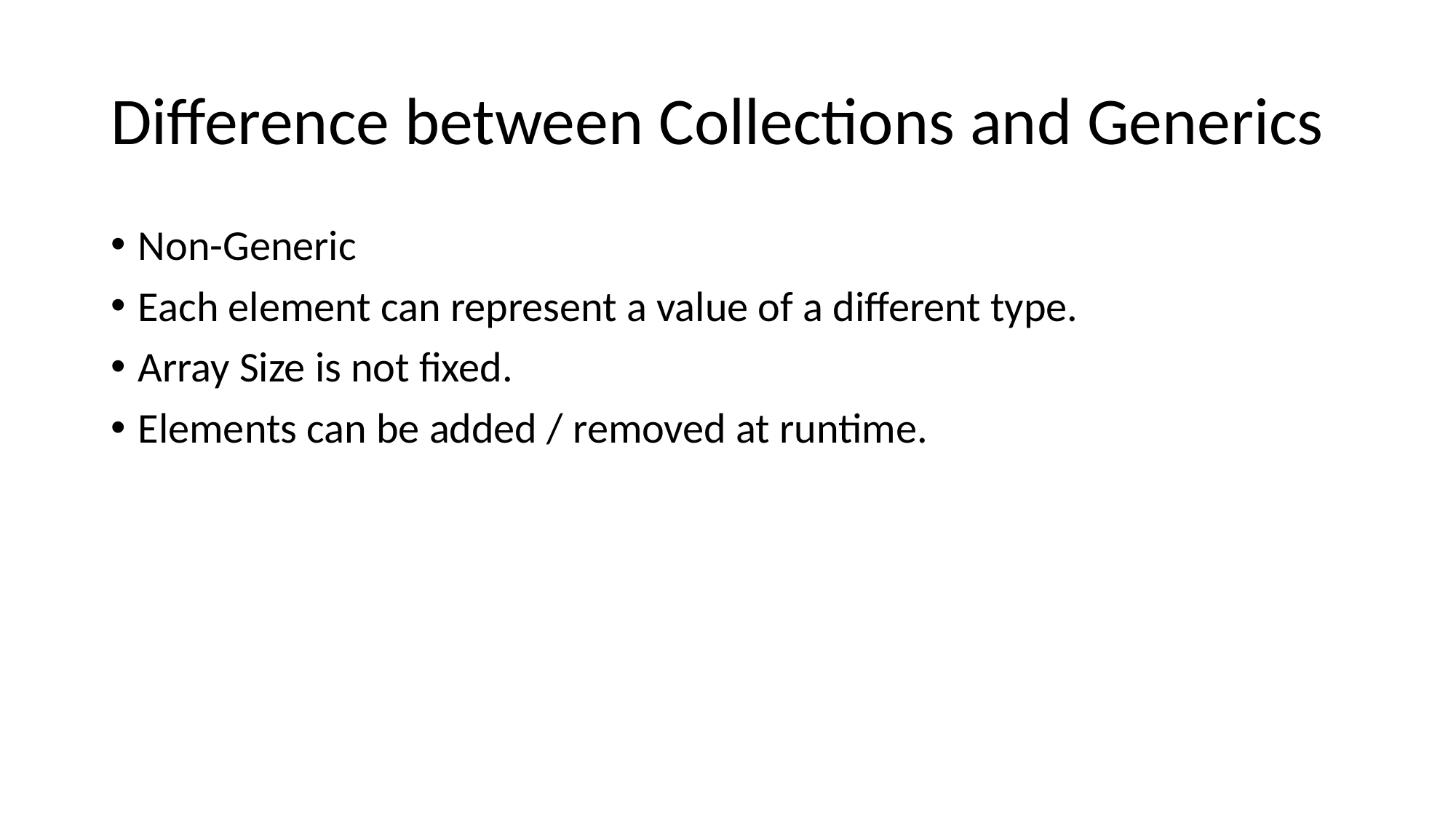

# Difference between Collections and Generics
Non-Generic
Each element can represent a value of a different type.
Array Size is not fixed.
Elements can be added / removed at runtime.